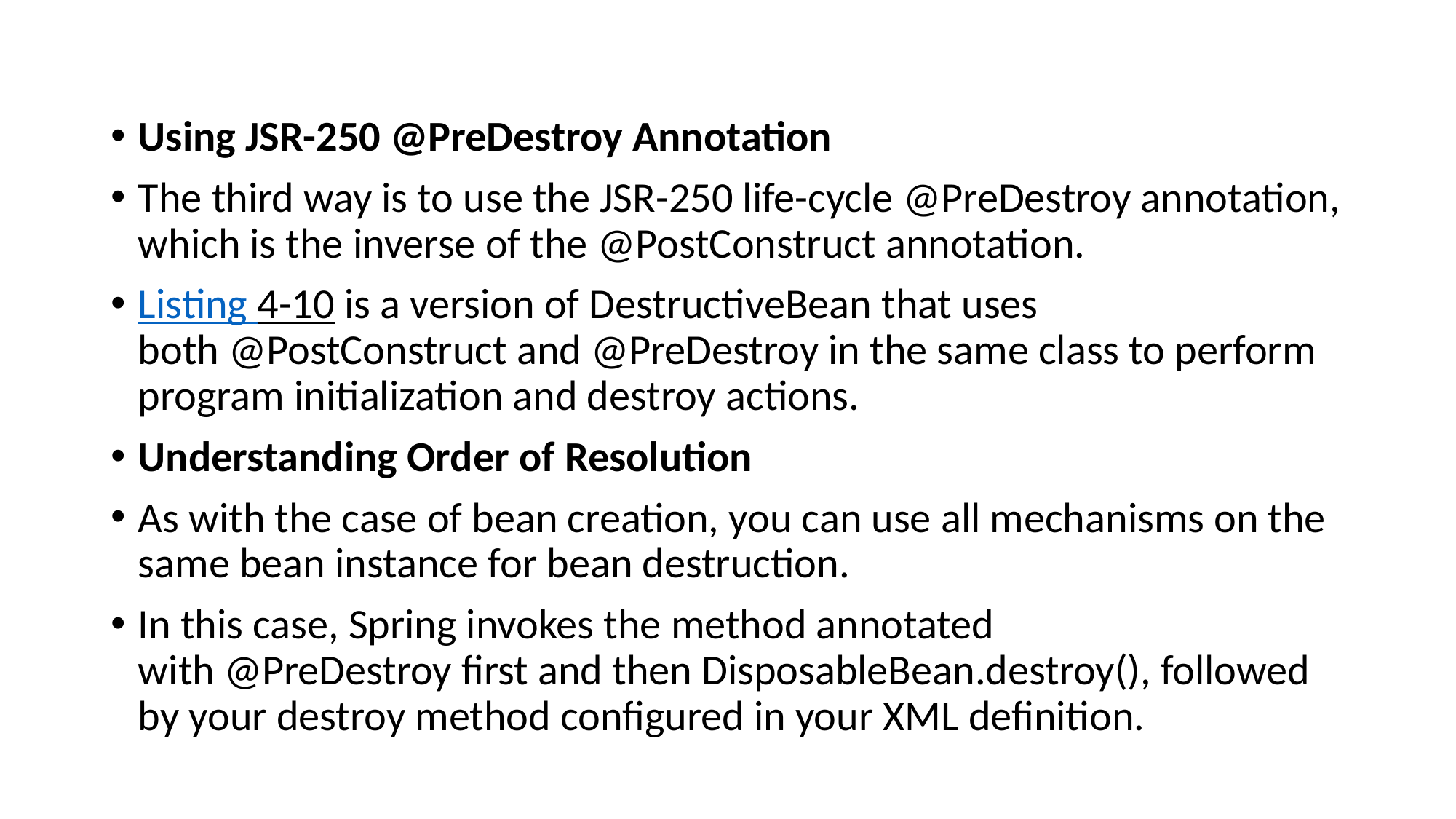

#
Using JSR-250 @PreDestroy Annotation
The third way is to use the JSR-250 life-cycle @PreDestroy annotation, which is the inverse of the @PostConstruct annotation.
Listing 4-10 is a version of DestructiveBean that uses both @PostConstruct and @PreDestroy in the same class to perform program initialization and destroy actions.
Understanding Order of Resolution
As with the case of bean creation, you can use all mechanisms on the same bean instance for bean destruction.
In this case, Spring invokes the method annotated with @PreDestroy first and then DisposableBean.destroy(), followed by your destroy method configured in your XML definition.